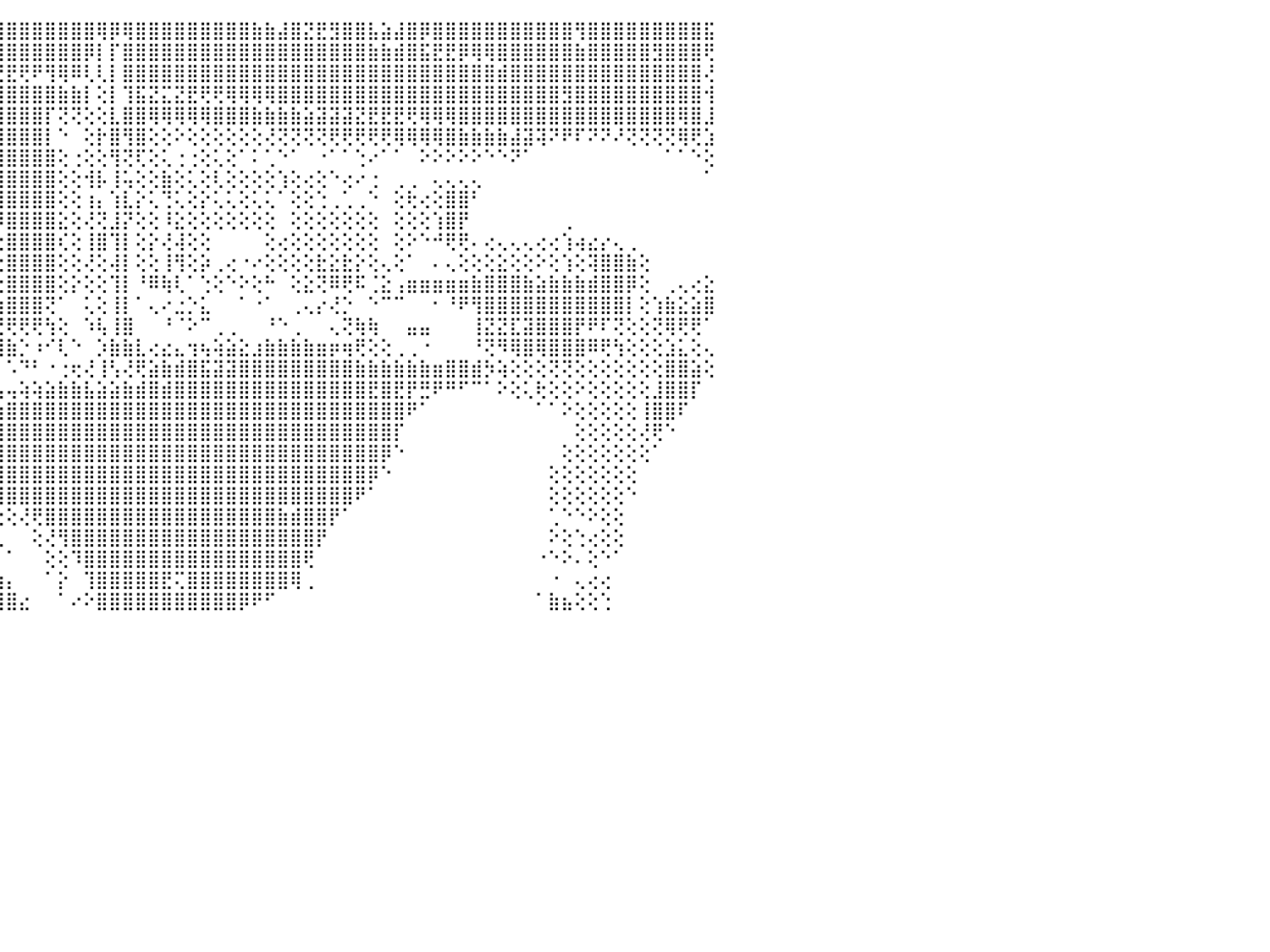

⣻⣿⣿⣿⣿⣿⣿⣿⣿⣿⣿⡿⢟⢏⣯⣇⢕⣿⢱⣕⢕⢕⣯⢅⢸⣿⣿⣕⣼⡟⢋⡱⣥⣶⣿⣿⣿⣿⣿⣿⣿⣿⣿⣿⣿⣿⣿⣿⣿⣿⣿⣿⢿⡿⢿⣿⣿⣿⣿⣿⣿⣿⣿⣿⣷⣷⣼⣿⣝⣟⣻⣿⣿⣧⣵⣼⣿⡿⣿⣿⣿⣿⣿⣿⣿⣿⣿⣿⣿⢻⣿⣿⣿⣿⣿⣿⣿⣿⣿⣯⠀
⢿⣿⣿⣿⣿⣿⣿⣿⣿⡟⢕⠕⢸⣧⢹⣿⢼⣿⢸⣷⢕⢕⣿⡧⢜⣿⣫⣥⡞⣿⣾⣷⣿⣿⣿⣿⣿⣿⣿⣿⣿⣟⣿⣿⣿⣿⣿⣿⣿⣿⣿⡿⡇⡏⣿⣿⣿⣿⣿⣿⣿⣿⣿⣿⣿⣿⣿⣿⣿⣿⣿⣿⣿⣷⣷⣾⣿⣯⣟⣟⡿⢿⢿⣿⣿⣿⣿⣿⣿⣷⣿⣿⣿⣿⣿⣻⣿⣿⣿⢟⠀
⣿⣿⣿⣿⣿⣿⣿⣿⣿⣿⡕⢕⢸⢟⢹⣱⡕⣿⡞⢧⢗⣝⣿⣶⣷⣿⣿⣿⢧⣿⣿⣏⣿⣿⣿⣿⣿⡿⠿⣟⢻⠽⢗⢊⢝⣟⢟⠟⢻⢿⠿⢇⢇⡇⣿⣿⣿⣿⣿⣿⣿⣿⣿⣿⣿⣿⣿⣿⣿⣿⣿⣿⣿⣿⣿⣿⣿⣿⣿⣿⣿⣿⣿⣾⣿⣿⣿⣿⣿⣿⣿⣿⣿⣿⣿⣿⣿⣿⣿⢜⠀
⣿⣿⣿⣿⣿⣿⣿⣷⣿⣿⡇⢕⢕⣷⣨⣞⣓⢱⣴⣾⣿⣿⣿⣿⣿⣿⣿⣽⣾⣿⡿⢿⣿⢻⢿⠟⢃⢙⢅⢅⢔⢔⢕⣵⣸⣿⣿⣿⣿⣷⣷⡇⢕⡇⢹⣯⣝⣍⣝⣟⢟⢟⢿⢿⢿⢿⣿⣿⣿⣿⣿⣿⣿⣿⣿⣿⣿⣿⣿⣿⣿⣿⣿⣿⣿⣿⣿⣿⣻⣿⣿⣿⣿⣿⣿⣿⣿⣿⣿⢺⠀
⣿⣿⣿⣿⣿⣿⢿⣿⣿⡽⠷⢟⣹⣷⣎⢼⡏⢜⣻⣿⣿⣿⣿⣿⡿⣿⢻⠏⢝⢑⢕⢅⢕⢔⢕⢕⢕⢕⢕⠕⢞⢔⢻⣿⣿⣿⣿⣿⡏⢝⢝⢕⢕⣇⣿⣿⢿⢿⢿⢿⢿⣿⣿⣿⣷⣷⣷⣷⣵⣽⣽⣽⣝⣟⣟⣟⢟⢿⢿⢿⣿⣿⣿⣿⣿⣿⣿⣿⣿⣿⣿⣿⣿⣿⣿⣿⣿⢿⣿⣸⠀
⢎⡿⢿⢿⢏⢕⢕⢜⣿⣿⣿⣿⣿⣿⢍⣼⣿⢷⢟⢟⠏⢝⢋⢝⢅⢕⢔⢕⢕⢕⠕⢕⢕⢕⢕⢕⢔⢔⢄⠀⠀⠀⢸⣿⣿⣿⣿⣿⡇⠑⠀⢕⡗⣿⢻⣿⢕⢕⠕⢕⢕⢕⢕⢕⢕⢜⢝⢝⢝⢝⢟⢟⢟⢟⢟⢿⢿⢿⢿⣿⣷⣷⣷⣷⣼⣽⢽⠝⠟⠏⠝⠝⠜⢝⢝⢝⢝⢿⢟⣱⠀
⢕⢕⢕⢕⢑⢕⢕⠕⢩⣿⣿⡿⢟⠟⢝⢑⢕⢅⢔⢔⢕⢕⢕⢑⢕⢕⢕⢔⢄⢄⢕⠕⠑⠑⠑⠑⠑⠑⠑⠀⠀⠀⢸⣿⣿⣿⣿⣿⣿⢕⢐⢕⢕⢻⢝⢏⢕⢅⢐⢐⢕⢅⢕⠁⠅⢁⠑⠁⠀⠐⠁⠁⢑⠔⠁⠁⠀⠕⠕⠕⠕⠕⠑⠑⠝⠁⠀⠀⠀⠀⠀⠀⠀⠀⠀⠀⠁⠁⠑⢕⠀
⢕⢕⠕⠕⠕⢅⢅⢕⢑⢌⢕⢔⢕⢕⢕⢕⢅⠁⠀⠐⠑⠑⠑⠑⠁⢕⢕⣕⡕⢕⠀⠀⠀⠀⢀⢀⠀⢕⢀⢄⠀⢰⣾⣿⣿⣿⣿⣿⣿⢕⢕⢺⡧⢸⢥⢕⢕⣷⢕⢅⢕⢇⢕⢕⢕⢕⢱⢕⢔⢕⠑⢔⠔⢐⠀⢀⢀⠀⢄⢄⢄⢄⠀⠀⠀⠀⠀⠀⠀⠀⠀⠀⠀⠀⠀⠀⠀⠀⠀⠁⠀
⢇⡕⠀⢄⢀⠄⠐⠐⢕⢅⠀⢕⢅⢅⢁⢕⢕⢕⢄⠀⠀⠀⢄⢠⣄⢱⣟⣿⡷⢕⠀⢔⢕⠀⠕⠱⠔⢕⢔⢕⢕⠘⢻⣿⣿⣿⣿⣿⣿⢕⢕⢰⡄⢱⣇⡕⢅⢙⢅⢕⡕⢅⢅⢕⢅⢅⠁⢕⢕⢑⢀⢁⢀⠑⠀⢕⢗⢔⢕⣿⣿⠃⠀⠀⠀⠀⠀⠀⠀⠀⠀⠀⠀⠀⠀⠀⠀⠀⠀⠀⠀
⢹⣿⣸⣝⡝⢔⢄⢕⢇⢕⢕⢕⡕⡕⢕⢕⢕⢕⢕⠰⠔⢕⢕⢜⠙⢜⢞⣻⣿⢕⢄⢔⢄⢔⢸⢸⡇⡇⢕⢕⢕⠀⣾⣿⡿⣿⣿⣿⣿⣕⢕⢜⢝⣸⡝⢕⢕⠸⣕⢕⢕⢕⢕⢕⢕⢕⠀⢕⢕⢕⢕⢕⢕⢕⠀⢕⢕⢕⢱⣿⡟⠀⠀⠀⠀⠀⠀⠀⢀⠀⠀⠀⠀⠀⠀⠀⠀⠀⠀⠀⠀
⣿⢿⢟⢟⢟⢟⢕⢕⢕⢕⢕⢸⢽⢇⢇⢕⢕⢕⢕⢕⢕⢕⢕⢕⠀⢕⢔⢸⣽⣵⢕⢕⢕⢕⢸⢸⡇⡇⢕⢕⢕⠀⢜⢅⢕⣿⣿⣿⣿⢎⢕⢸⣿⢹⡇⢕⡕⢜⢼⢕⢕⠀⠀⠀⠀⢕⢔⢕⢕⢕⢕⢕⢕⢕⠀⢕⠕⠑⠚⢟⢟⠄⢔⢄⢄⢄⢔⢔⢱⢴⣔⡔⢄⢀⠀⠀⠀⠀⠀⠀⠀
⣷⢷⠷⠷⠕⢕⢕⡱⢷⢷⠋⠙⠛⠛⠟⡱⢵⢵⢵⣵⡵⠵⠵⠧⠴⠵⠕⣜⢟⢟⢕⢕⢕⢕⢜⠜⠕⠕⢕⢕⢕⠀⢜⢕⢕⣿⣿⣿⣿⢕⢕⢜⢕⢼⡇⢕⢕⢸⢻⢕⡵⢀⢔⠐⠔⢕⢕⢕⢕⣗⣕⣗⡕⢕⢄⢕⠁⠀⠄⢄⢕⢕⢕⣕⢕⢕⠕⢕⢱⢕⢽⣿⣿⣷⢕⠀⠀⠀⠀⠀⠀
⠷⠝⠁⢀⣠⣤⢆⡕⢕⢕⠕⠑⡱⠔⢕⢕⣕⣕⣵⠿⣇⣰⢔⢀⢀⢀⢀⠑⢕⢕⢕⠕⢕⡱⠔⢕⢕⢕⢕⢕⠕⠐⠕⡕⢑⣿⣿⣿⣿⢕⡕⢕⢕⢹⡇⠘⠿⢷⢇⠁⢑⢕⠑⠕⢕⠓⠀⢕⣕⢝⠿⢟⠯⢈⣕⢠⣶⣶⣶⣶⣶⣷⣿⣿⣿⣷⣵⣷⣷⣷⣾⣿⣿⡿⢕⠀⢀⢄⢔⣕⠀
⠀⠄⠀⠔⠹⢕⢁⠠⢄⣕⢐⠼⣿⣿⣿⣿⣿⣿⣿⣷⣾⣿⣷⣿⣷⣿⣷⣷⣷⡕⢕⡄⢸⢟⡇⠑⠑⢑⢑⠑⠄⢀⠀⣷⣰⣿⣿⣿⢝⠁⠀⢅⢕⢸⡇⠁⢄⠔⣐⡑⣅⠀⠀⠁⠐⠁⠀⢀⢄⡔⢜⡑⠀⠑⠉⠉⠀⠀⠂⠘⠟⢻⣿⣿⣿⣿⣿⣿⣿⣿⣿⣿⣿⡇⢕⢱⣷⣕⣵⣿⠀
⣀⢀⢐⢀⢐⡑⠑⢱⠑⠑⠑⠀⠹⢿⢿⡿⠀⠜⢿⢿⢿⢿⢿⢿⠿⠿⠿⠿⠿⢇⢕⠀⠃⠉⢡⢅⠐⠓⠃⠀⠄⠀⠀⠝⢜⢟⢟⢟⢳⢕⠀⠱⢧⢸⣿⠀⠀⠘⠈⠕⠉⢀⢀⠀⠀⠘⠑⢀⠀⠀⢄⢝⢷⢷⠀⠀⣤⣤⠀⠀⠀⢸⣝⣝⣏⣽⣿⣿⣿⡟⠟⠏⢝⢕⢕⢝⢿⢟⢟⠁⠀
⢕⢘⢱⢷⢧⢴⢵⢌⡄⢄⢄⠀⠀⠄⠄⠀⠀⠀⠀⠀⠐⠐⠀⠐⠐⢐⠐⠁⢁⡕⢕⢔⢕⢔⢔⢔⢐⢀⢄⢀⢀⢅⢕⠼⢿⣷⡑⠰⠊⢇⠑⠀⡱⣷⣷⣇⢔⣔⣄⢲⢦⢵⣵⣕⣰⣷⣷⣷⣷⣶⡶⢶⢟⢕⢕⢀⢀⠐⠀⠀⠀⠘⢝⠻⢿⣿⢿⣿⣿⣿⠿⢟⢳⢕⢕⢕⣱⣅⢕⢄⠀
⢕⢕⢕⢕⢕⢕⢕⢕⢕⢕⢕⢡⢕⢕⢐⢔⢄⢄⢄⢄⢄⢄⢄⢄⢄⢄⢄⢄⢱⢝⢿⣿⣿⡿⢷⣷⣷⣿⣯⣽⣍⣇⡕⠐⠆⠡⠙⠃⠐⢐⢖⢜⢸⢣⢜⢟⣵⣷⣾⣿⣯⣽⣽⣿⣿⣿⣿⣿⣿⣿⣿⣿⣷⣷⣷⣷⣷⣷⣶⣿⣿⣾⡳⢵⢕⢕⢕⢝⢝⢕⢕⢕⢕⢕⢕⢕⣿⣿⣵⢕⠀
⣕⣱⣵⣵⣵⣵⣵⣵⣥⣾⣧⣥⣵⣷⣵⣥⣧⣵⣵⣧⣵⣥⣷⣷⣷⣷⣷⣷⣷⣾⣷⣾⣷⣿⣿⣿⣷⣿⡿⢻⢿⢝⢝⢅⢥⢤⢵⢵⣵⣷⣷⣧⣵⣵⣷⣾⣿⣾⣿⣿⣿⣿⣿⣿⣿⣿⣿⣿⣿⣿⣿⣿⣿⣟⣿⣟⡟⣛⠟⠛⠋⠉⠁⠕⢕⢅⢗⢕⢕⠕⢕⢕⢕⢕⢕⣸⣿⣿⡏⠀⠀
⣿⣿⣿⣿⣿⣿⣿⣿⣿⣿⣿⣿⣿⣿⣿⣿⣿⡿⢿⣿⢿⣿⢿⢿⣿⣿⣿⣿⣿⣿⣿⣿⣿⣿⣿⣿⣿⣿⣿⣷⣷⣷⣧⣷⣷⣿⣿⣿⣿⣿⣿⣿⣿⣿⣿⣿⣿⣿⣿⣿⣿⣿⣿⣿⣿⣿⣿⣿⣿⣿⣿⣿⣿⣿⣿⣿⠟⠁⠀⠀⠀⠀⠀⠀⠀⠀⠁⠁⠕⢕⢕⢕⢕⢕⢸⣿⣿⠏⠀⠀⠀
⣿⣿⣿⣿⣿⣿⣿⣿⣿⣿⣿⣿⣿⣯⣕⣕⣕⣑⣵⣼⣽⣵⣷⣾⣿⣿⣿⣿⣿⣿⣿⣿⣿⣿⣿⣿⣿⣿⣿⣿⣿⣿⣿⣿⣿⣿⣿⣿⣿⣿⣿⣿⣿⣿⣿⣿⣿⣿⣿⣿⣿⣿⣿⣿⣿⣿⣿⣿⣿⣿⣿⣿⣿⣿⣿⡏⠀⠀⠀⠀⠀⠀⠀⠀⠀⠀⠀⠀⠀⢕⢕⢕⢕⢕⢜⢟⠑⠀⠀⠀⠀
⣿⣿⣿⣿⣿⣿⣿⣿⣿⣿⣿⣿⣿⣿⣿⣿⣿⣿⣿⣿⣿⣿⣿⣿⣿⣿⣿⣿⣿⣿⣿⣿⣿⣿⣿⣿⣿⣿⣿⣿⣿⣿⣿⣿⣿⣿⣿⣿⣿⣿⣿⣿⣿⣿⣿⣿⣿⣿⣿⣿⣿⣿⣿⣿⣿⣿⣿⣿⣿⣿⣿⣿⣿⣿⡿⠑⠀⠀⠀⠀⠀⠀⠀⠀⠀⠀⠀⠀⢕⢕⢕⢕⢕⢕⢕⠁⠀⠀⠀⠀⠀
⣿⣿⣿⣿⣿⣿⣿⣿⣿⣿⣿⣿⣿⣿⣿⣿⣿⣿⣿⣿⣿⣿⣿⣿⣿⣿⣿⣿⣿⣿⣿⣿⣿⣿⣿⣿⣿⣿⣿⣿⣿⣿⣿⣿⣿⣿⣿⣿⣿⣿⣿⣿⣿⣿⣿⣿⣿⣿⣿⣿⣿⣿⣿⣿⣿⣿⣿⣿⣿⣿⣿⣿⣿⡿⠑⠀⠀⠀⠀⠀⠀⠀⠀⠀⠀⠀⠀⢕⢕⢕⢕⢕⢕⢕⠀⠀⠀⠀⠀⠀⠀
⣿⣿⣿⣿⣿⣿⣿⣿⣿⣿⣿⣿⣿⣿⣿⣿⣿⣿⣿⣿⣿⣿⣿⣿⣿⣿⣿⣿⣿⣿⣿⣿⣿⣿⣿⣿⣿⣿⣿⣿⣿⣿⣿⣿⣿⣿⣿⣿⣿⣿⣿⣿⣿⣿⣿⣿⣿⣿⣿⣿⣿⣿⣿⣿⣿⣿⣿⣿⣿⣿⣿⣿⠟⠁⠀⠀⠀⠀⠀⠀⠀⠀⠀⠀⠀⠀⠀⢕⢕⢕⢕⢕⢕⠑⠀⠀⠀⠀⠀⠀⠀
⣿⣿⣿⣿⣿⣿⣿⣿⣿⣿⣿⣿⣿⣿⣿⣿⣿⣿⣿⣿⣿⣿⣿⣿⣿⣿⣿⣿⣿⣿⣿⣿⣿⣿⣿⣿⣿⣿⣿⣿⣿⣿⣿⡏⢕⢕⢜⢟⣿⣿⣿⣿⣿⣿⣿⣿⣿⣿⣿⣿⣿⣿⣿⣿⣿⣿⣷⣾⣿⣿⡟⠁⠀⠀⠀⠀⠀⠀⠀⠀⠀⠀⠀⠀⠀⠀⠀⢁⠑⠑⠕⢕⢕⠀⠀⠀⠀⠀⠀⠀⠀
⣿⣿⣿⣿⣿⣿⣿⣿⣿⣿⣿⣿⣿⣿⣿⣿⣿⣿⣿⣿⣿⣿⣿⣿⣿⣿⣿⣿⣿⣿⣿⣿⣿⣿⣿⣿⣿⣿⣿⣿⣿⣿⣿⡇⢀⠀⠀⢕⢜⢻⣿⣿⣿⣿⣿⣿⣿⣿⣿⣿⣿⣿⣿⣿⣿⣿⣿⣿⣿⡟⠀⠀⠀⠀⠀⠀⠀⠀⠀⠀⠀⠀⠀⠀⠀⠀⠀⠕⢕⢑⢔⢕⢕⠀⠀⠀⠀⠀⠀⠀⠀
⣿⣿⣿⣿⣿⣿⣿⣿⣿⣿⣿⣿⣿⣿⣿⣿⣿⣿⣿⣿⣿⣿⣿⡿⣿⣿⣿⣿⣿⣿⣿⣿⣿⣿⣿⣿⣿⣿⣿⣿⣿⣿⣿⣿⡄⠁⠀⠀⢕⢕⠹⣿⣿⣿⣿⣿⣿⣿⣿⣿⣿⣿⣿⣿⣿⣿⣿⣿⢟⠀⠀⠀⠀⠀⠀⠀⠀⠀⠀⠀⠀⠀⠀⠀⠀⠀⠐⠑⠕⠄⢕⠑⠁⠀⠀⠀⠀⠀⠀⠀⠀
⣿⣿⣿⣿⣿⣿⣿⣿⣿⣿⣿⣿⣿⣿⣿⣿⣿⣿⣿⣿⣿⣿⣿⣿⣿⣿⣿⣿⣿⣿⣿⣿⣿⣿⣿⣿⣿⣿⣿⣿⣿⣿⣿⣿⣷⡄⠀⠀⠁⡕⠀⢹⣿⣿⣿⣿⣿⣟⢍⣿⣿⣿⣿⣿⣿⣿⣿⢿⢀⠀⠀⠀⠀⠀⠀⠀⠀⠀⠀⠀⠀⠀⠀⠀⠀⠀⠀⠐⠀⢄⢔⢔⠀⠀⠀⠀⠀⠀⠀⠀⠀
⣿⣿⣿⣿⣿⣿⣿⣿⣿⣿⣿⣿⣿⣿⣿⣿⣿⣿⣿⣿⣿⣿⣿⣿⣿⣿⣿⣿⣿⣿⣿⣿⣿⣿⣿⣿⣿⣿⣿⣿⣿⣿⣿⣿⣿⣿⣔⠀⠀⠁⠔⠕⣿⣿⣿⣿⣿⣿⣿⣿⣿⣿⣿⡿⠟⠋⠀⠀⠀⠀⠀⠀⠀⠀⠀⠀⠀⠀⠀⠀⠀⠀⠀⠀⠀⠀⠁⣷⣦⢕⢕⢑⠀⠀⠀⠀⠀⠀⠀⠀⠀
⠀⠀⠀⠀⠀⠀⠀⠀⠀⠀⠀⠀⠀⠀⠀⠀⠀⠀⠀⠀⠀⠀⠀⠀⠀⠀⠀⠀⠀⠀⠀⠀⠀⠀⠀⠀⠀⠀⠀⠀⠀⠀⠀⠀⠀⠀⠀⠀⠀⠀⠀⠀⠀⠀⠀⠀⠀⠀⠀⠀⠀⠀⠀⠀⠀⠀⠀⠀⠀⠀⠀⠀⠀⠀⠀⠀⠀⠀⠀⠀⠀⠀⠀⠀⠀⠀⠀⠀⠀⠀⠀⠀⠀⠀⠀⠀⠀⠀⠀⠀⠀